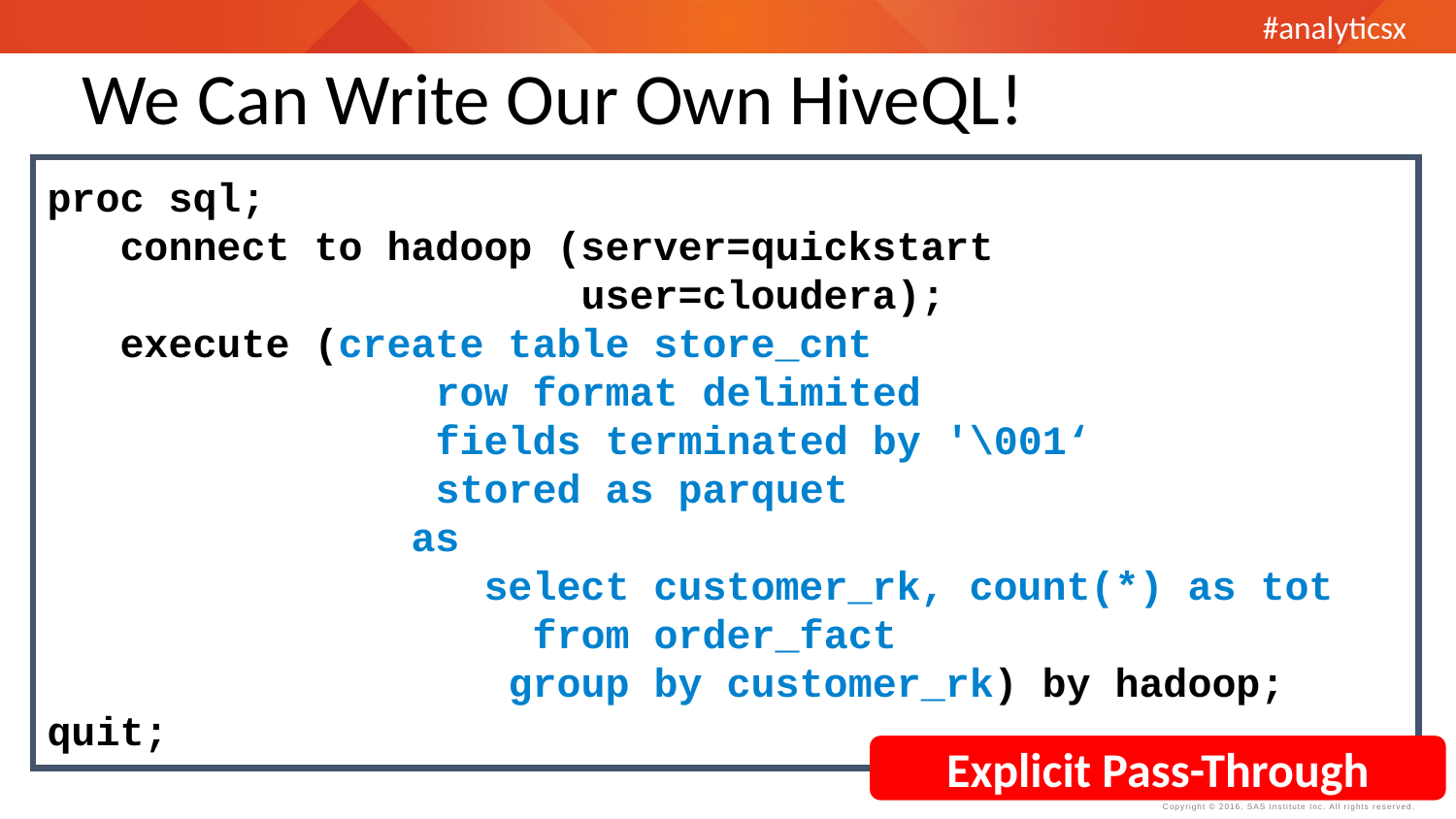

We Can Write Our Own HiveQL!
proc sql;
   connect to hadoop (server=quickstart
                      user=cloudera);
   execute (create table store_cnt
                row format delimited
                fields terminated by '\001‘
                stored as parquet
               as
                  select customer_rk, count(*) as tot
                    from order_fact
                   group by customer_rk) by hadoop;
quit;
Explicit Pass-Through